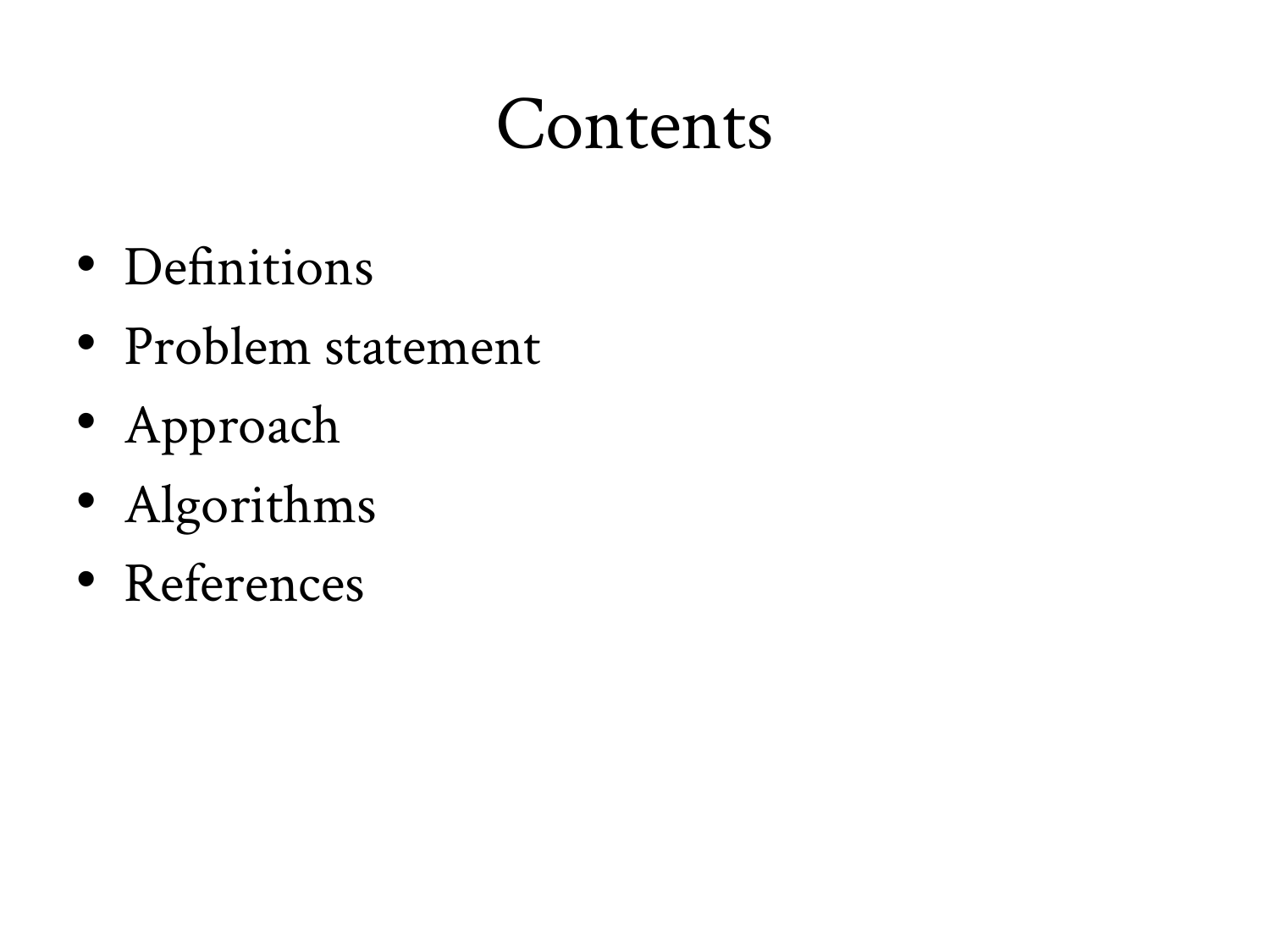

# Contents
Definitions
Problem statement
Approach
Algorithms
References